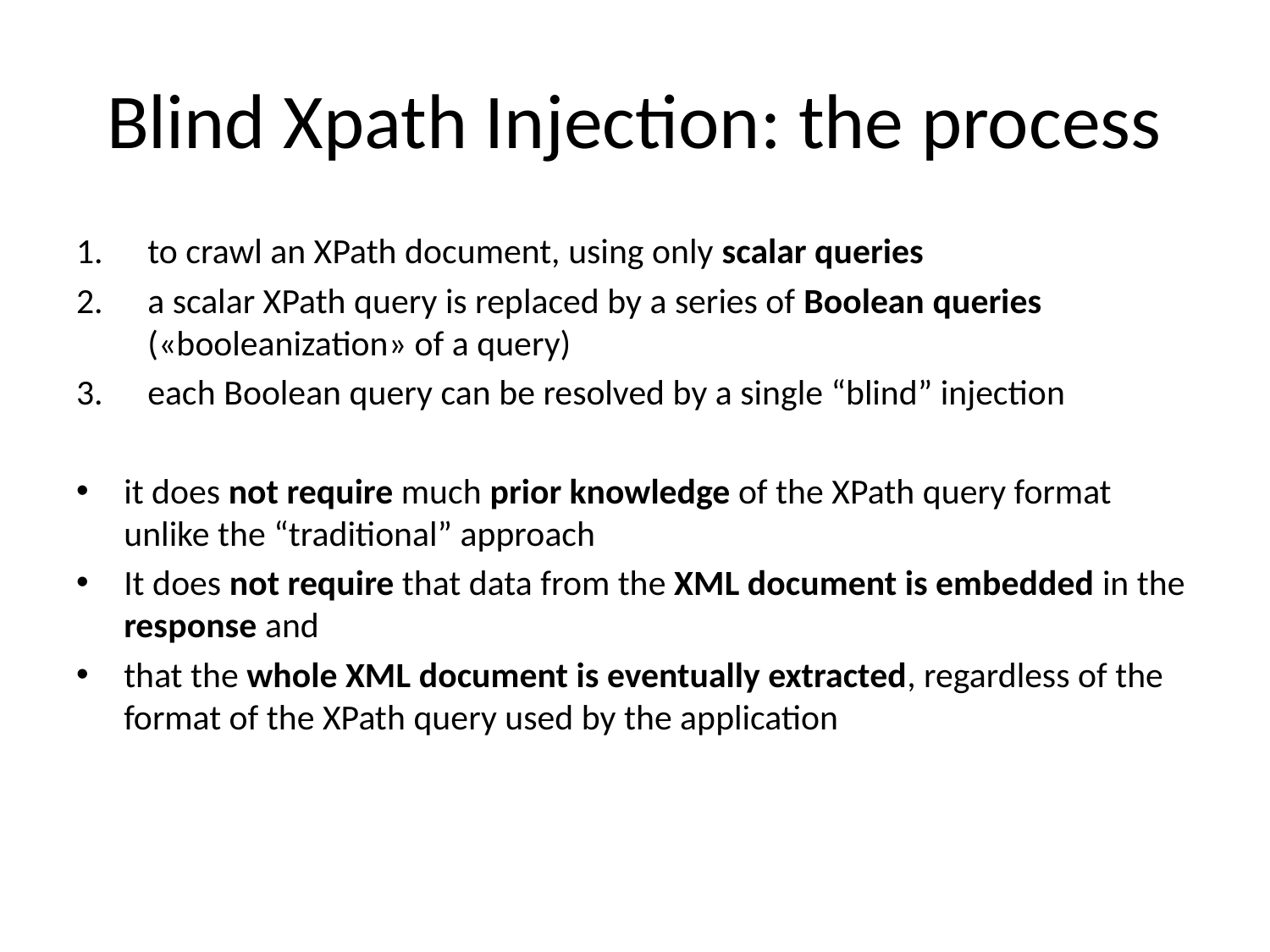

# Blind Xpath Injection: the process
to crawl an XPath document, using only scalar queries
a scalar XPath query is replaced by a series of Boolean queries («booleanization» of a query)
each Boolean query can be resolved by a single “blind” injection

it does not require much prior knowledge of the XPath query format unlike the “traditional” approach
It does not require that data from the XML document is embedded in the response and
that the whole XML document is eventually extracted, regardless of the format of the XPath query used by the application